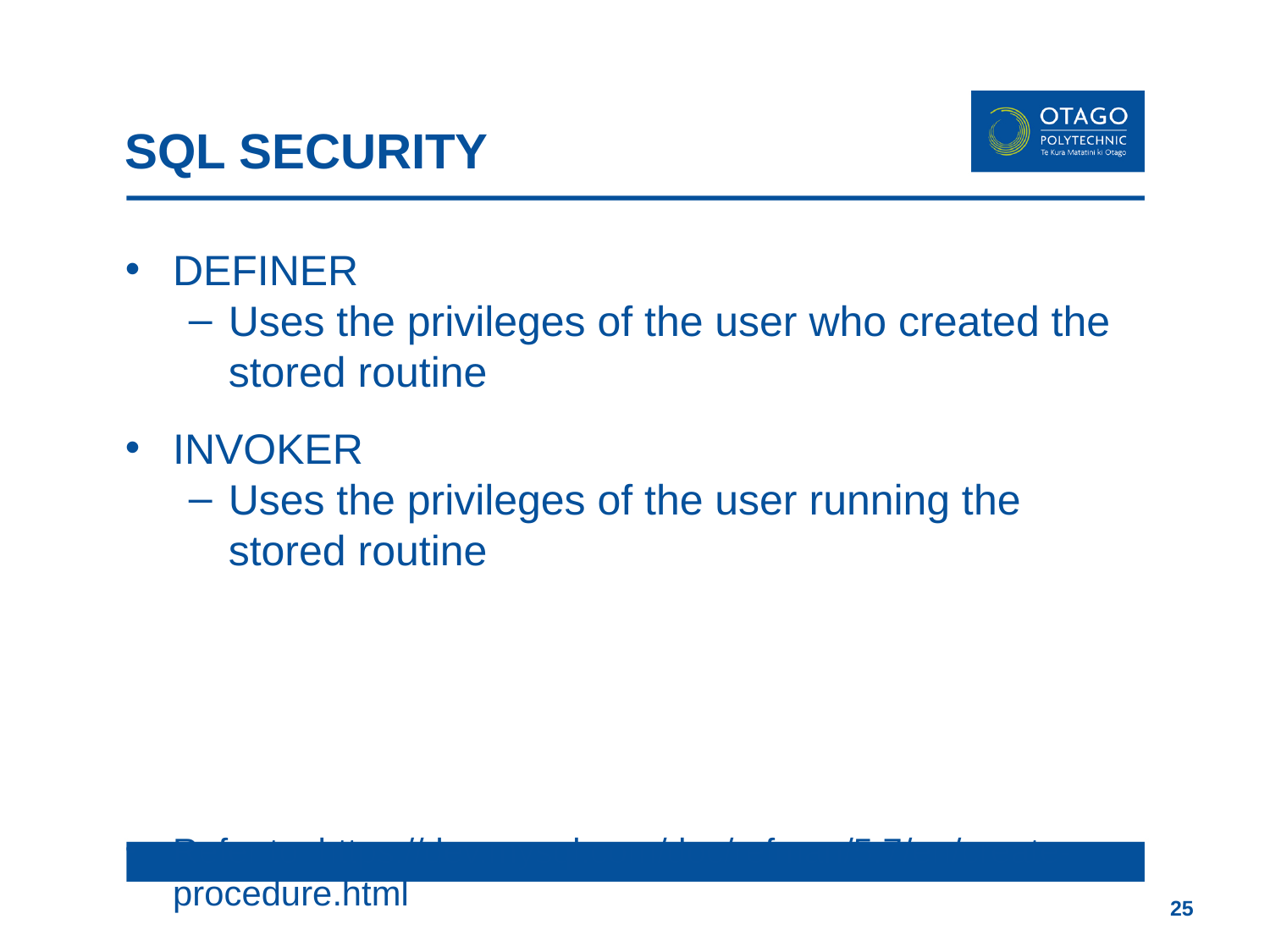

# SQL SECURITY
DEFINER
Uses the privileges of the user who created the stored routine
INVOKER
Uses the privileges of the user running the stored routine

Refer to  https://dev.mysql.com/doc/refman/5.7/en/create-procedure.html
25